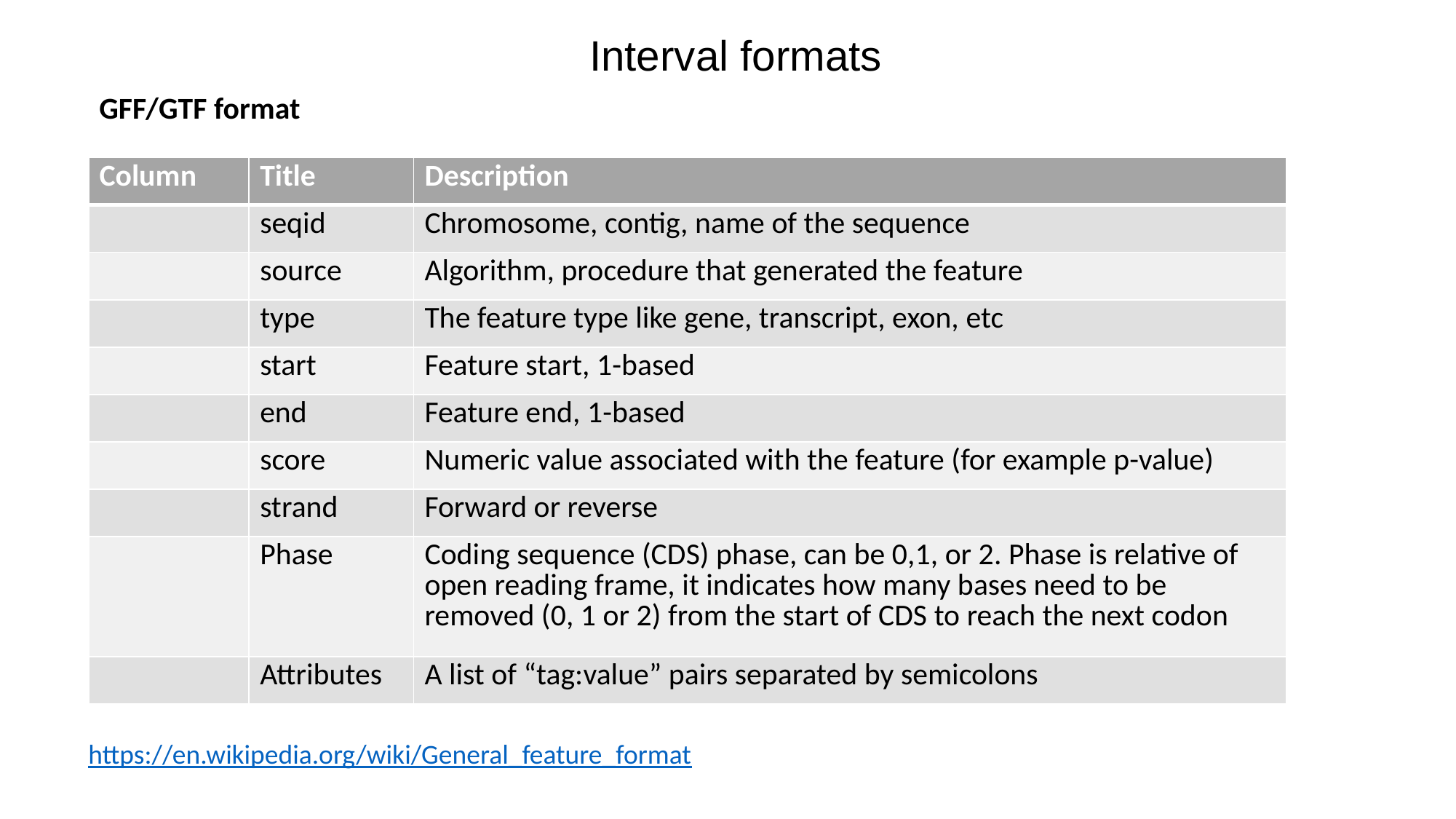

Interval formats
GFF/GTF format

| Column | Title | Description |
| --- | --- | --- |
|  | seqid | Chromosome, contig, name of the sequence |
|  | source | Algorithm, procedure that generated the feature |
|  | type | The feature type like gene, transcript, exon, etc |
|  | start | Feature start, 1-based |
|  | end | Feature end, 1-based |
|  | score | Numeric value associated with the feature (for example p-value) |
|  | strand | Forward or reverse |
|  | Phase | Coding sequence (CDS) phase, can be 0,1, or 2. Phase is relative of open reading frame, it indicates how many bases need to be removed (0, 1 or 2) from the start of CDS to reach the next codon |
|  | Attributes | A list of “tag:value” pairs separated by semicolons |
https://en.wikipedia.org/wiki/General_feature_format